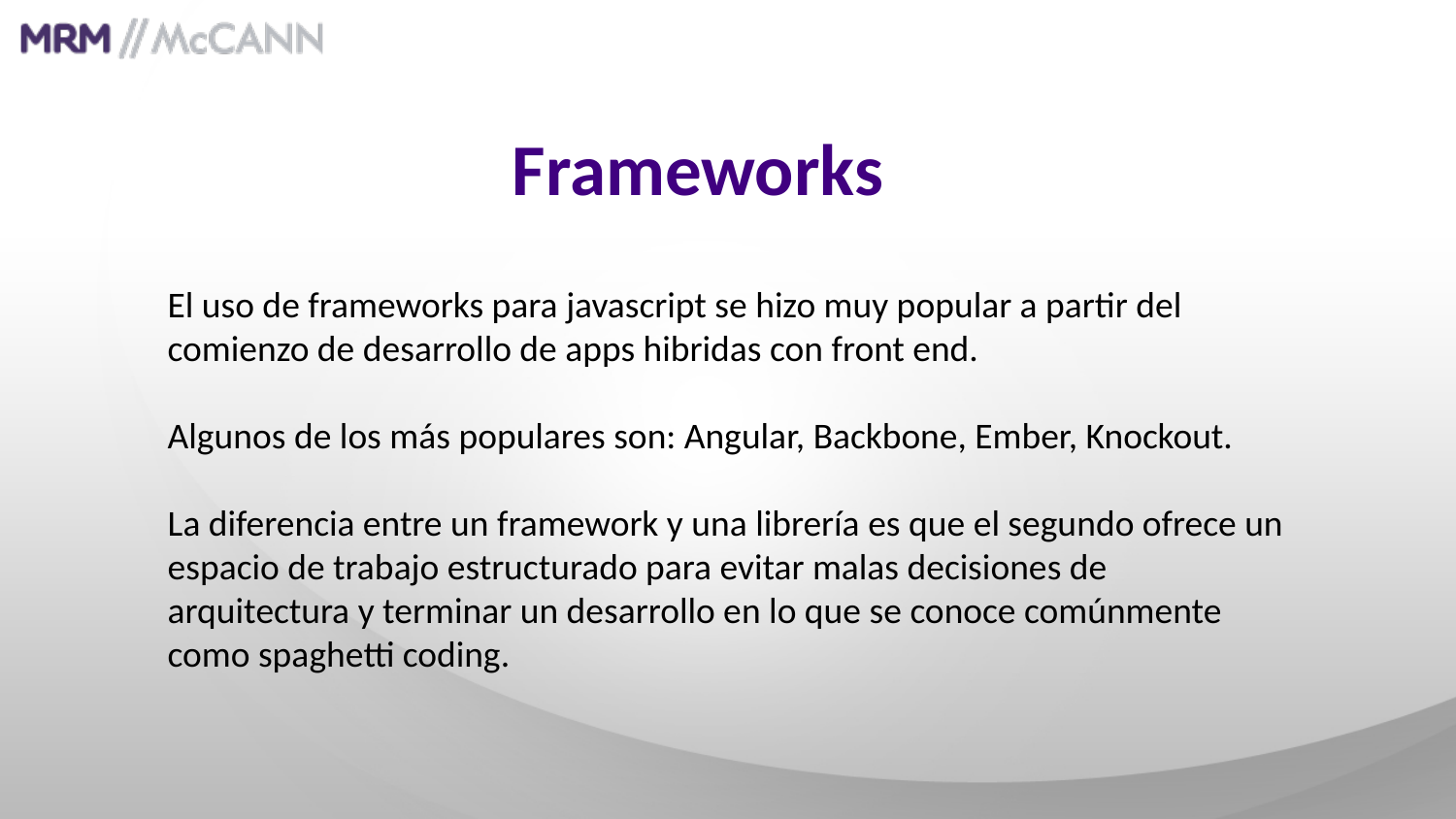

Frameworks
El uso de frameworks para javascript se hizo muy popular a partir del comienzo de desarrollo de apps hibridas con front end.

Algunos de los más populares son: Angular, Backbone, Ember, Knockout.

La diferencia entre un framework y una librería es que el segundo ofrece un espacio de trabajo estructurado para evitar malas decisiones de arquitectura y terminar un desarrollo en lo que se conoce comúnmente como spaghetti coding.